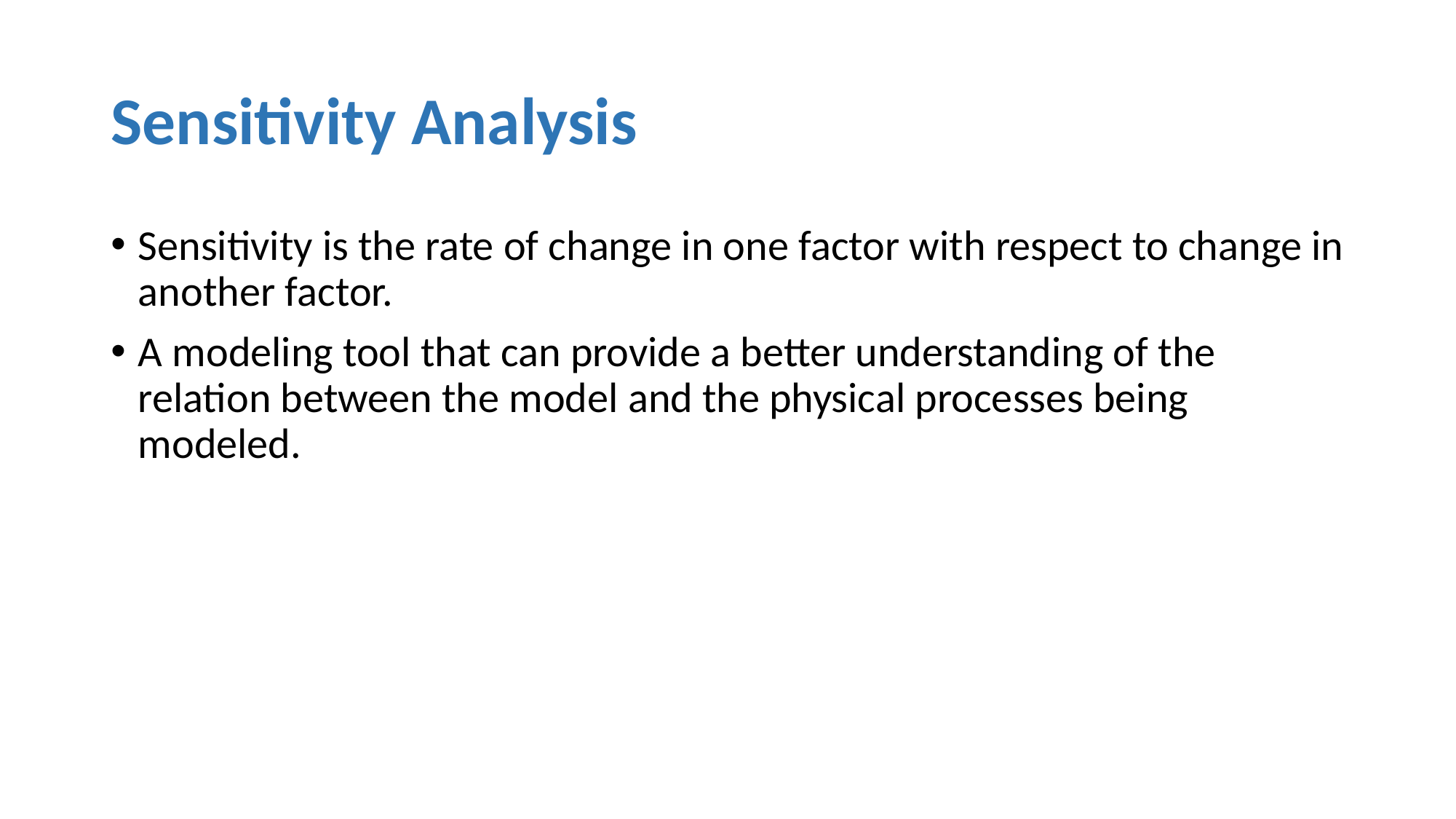

# Sensitivity Analysis
Sensitivity is the rate of change in one factor with respect to change in another factor.
A modeling tool that can provide a better understanding of the relation between the model and the physical processes being modeled.